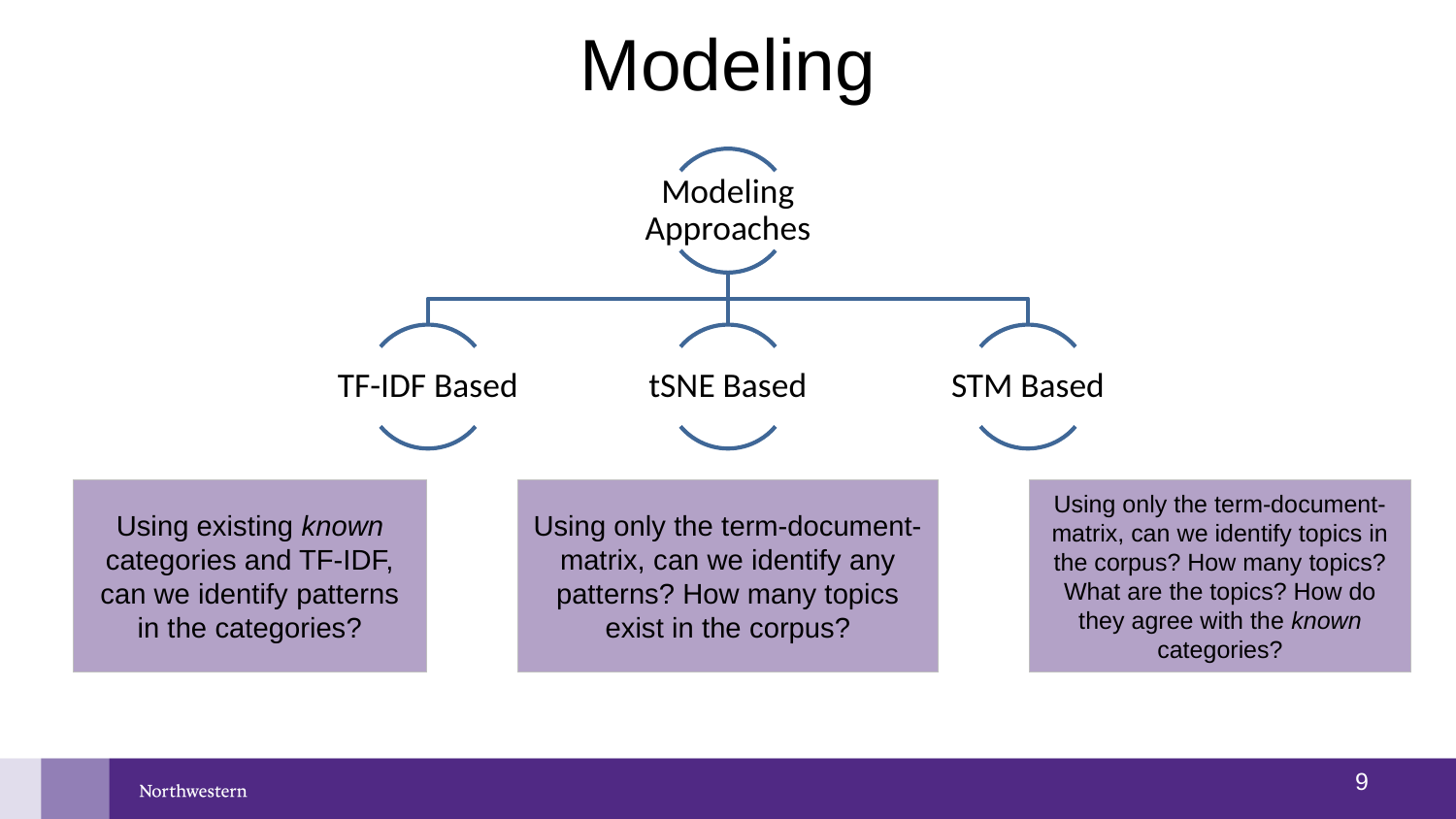

# Modeling
Modeling Approaches
TF-IDF Based
tSNE Based
STM Based
Using existing known categories and TF-IDF, can we identify patterns in the categories?
Using only the term-document-matrix, can we identify any patterns? How many topics exist in the corpus?
Using only the term-document-matrix, can we identify topics in the corpus? How many topics? What are the topics? How do they agree with the known categories?
9